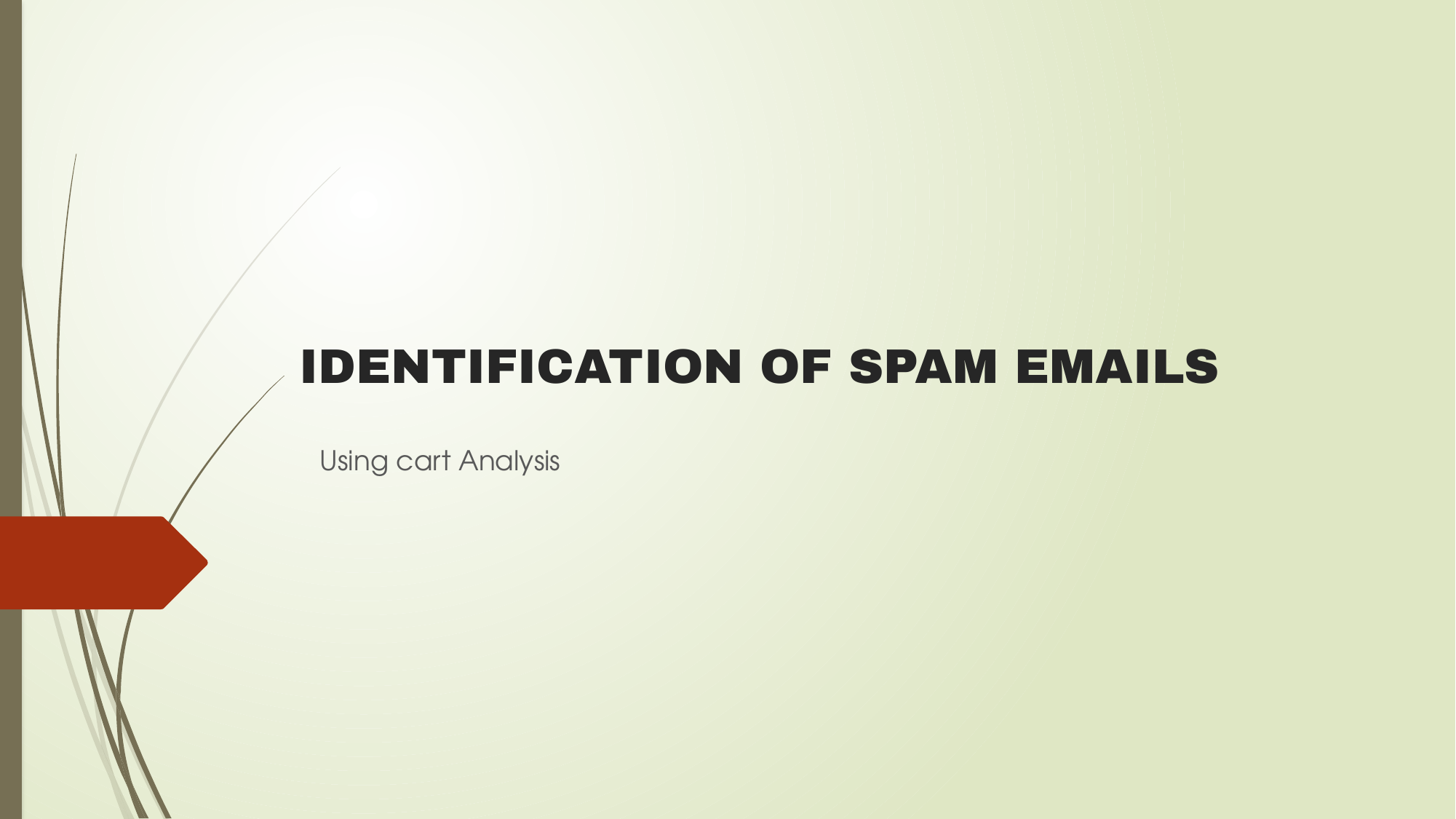

# IDENTIFICATION OF SPAM EMAILS
Using cart Analysis